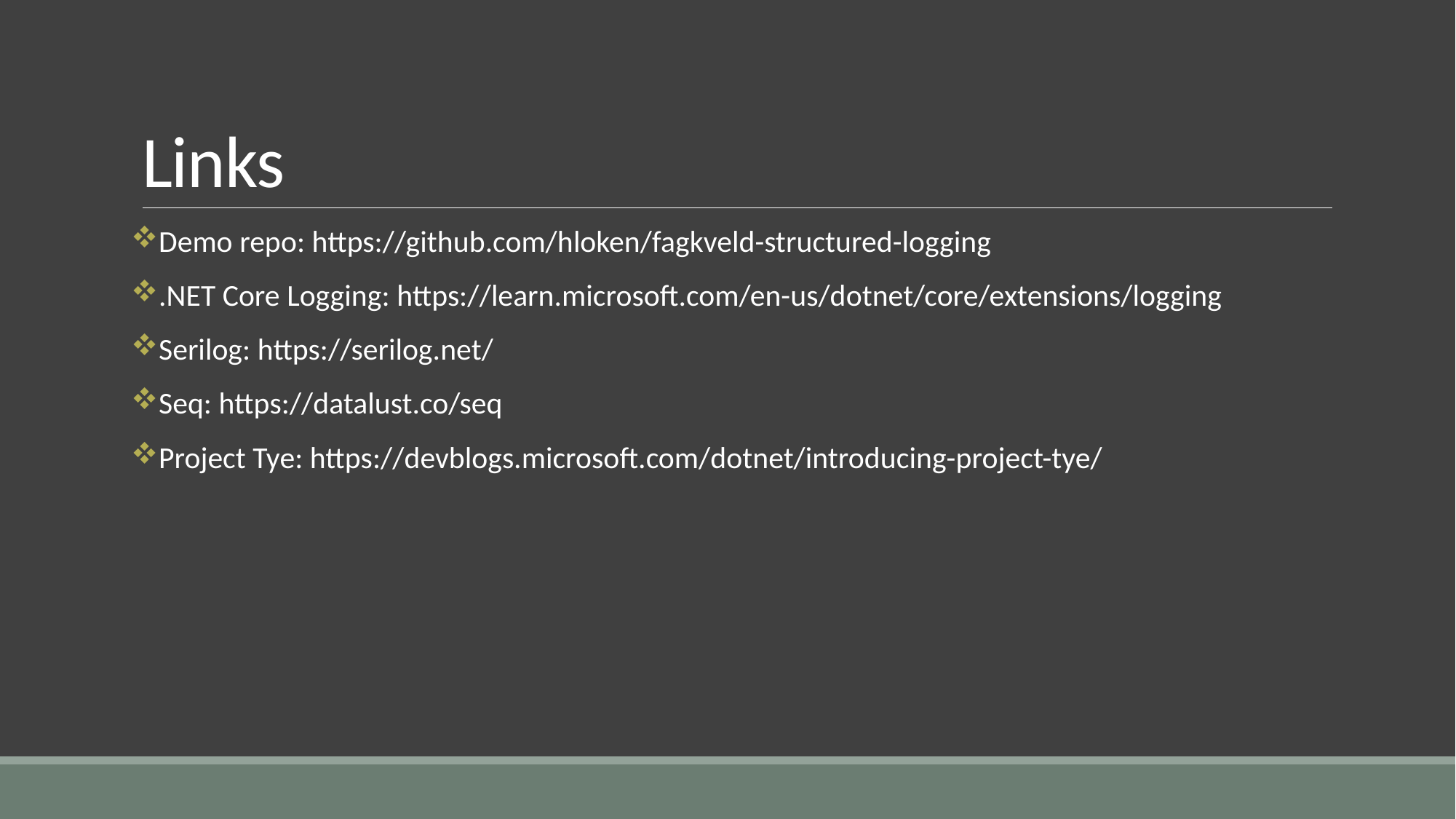

# Links
Demo repo: https://github.com/hloken/fagkveld-structured-logging
.NET Core Logging: https://learn.microsoft.com/en-us/dotnet/core/extensions/logging
Serilog: https://serilog.net/
Seq: https://datalust.co/seq
Project Tye: https://devblogs.microsoft.com/dotnet/introducing-project-tye/